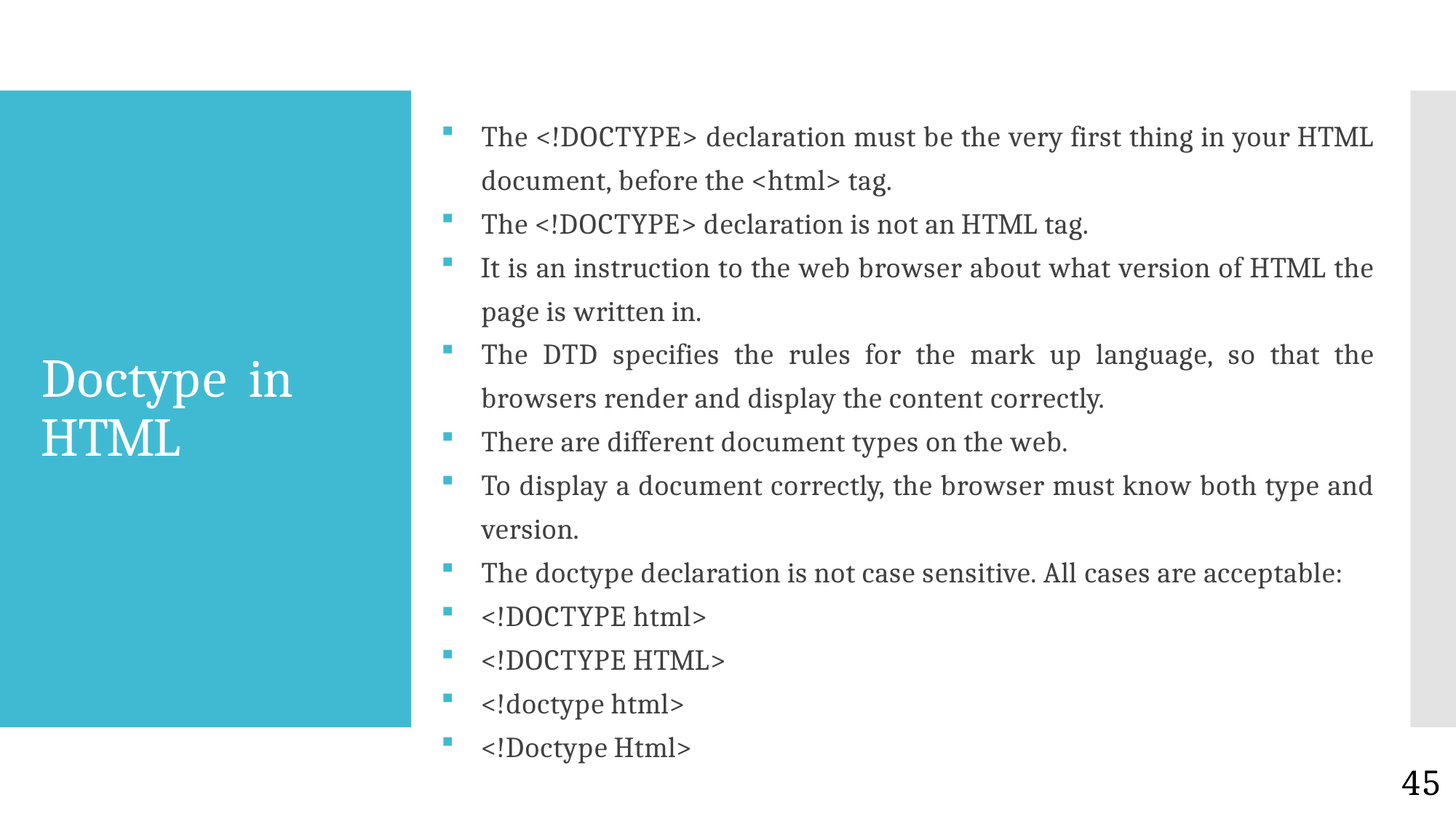

The <!DOCTYPE> declaration must be the very first thing in your HTML document, before the <html> tag.
The <!DOCTYPE> declaration is not an HTML tag.
It is an instruction to the web browser about what version of HTML the page is written in.
The DTD specifies the rules for the mark up language, so that the browsers render and display the content correctly.
There are different document types on the web.
To display a document correctly, the browser must know both type and version.
The doctype declaration is not case sensitive. All cases are acceptable:
<!DOCTYPE html>
<!DOCTYPE HTML>
<!doctype html>
<!Doctype Html>

# Doctype  in HTML
45